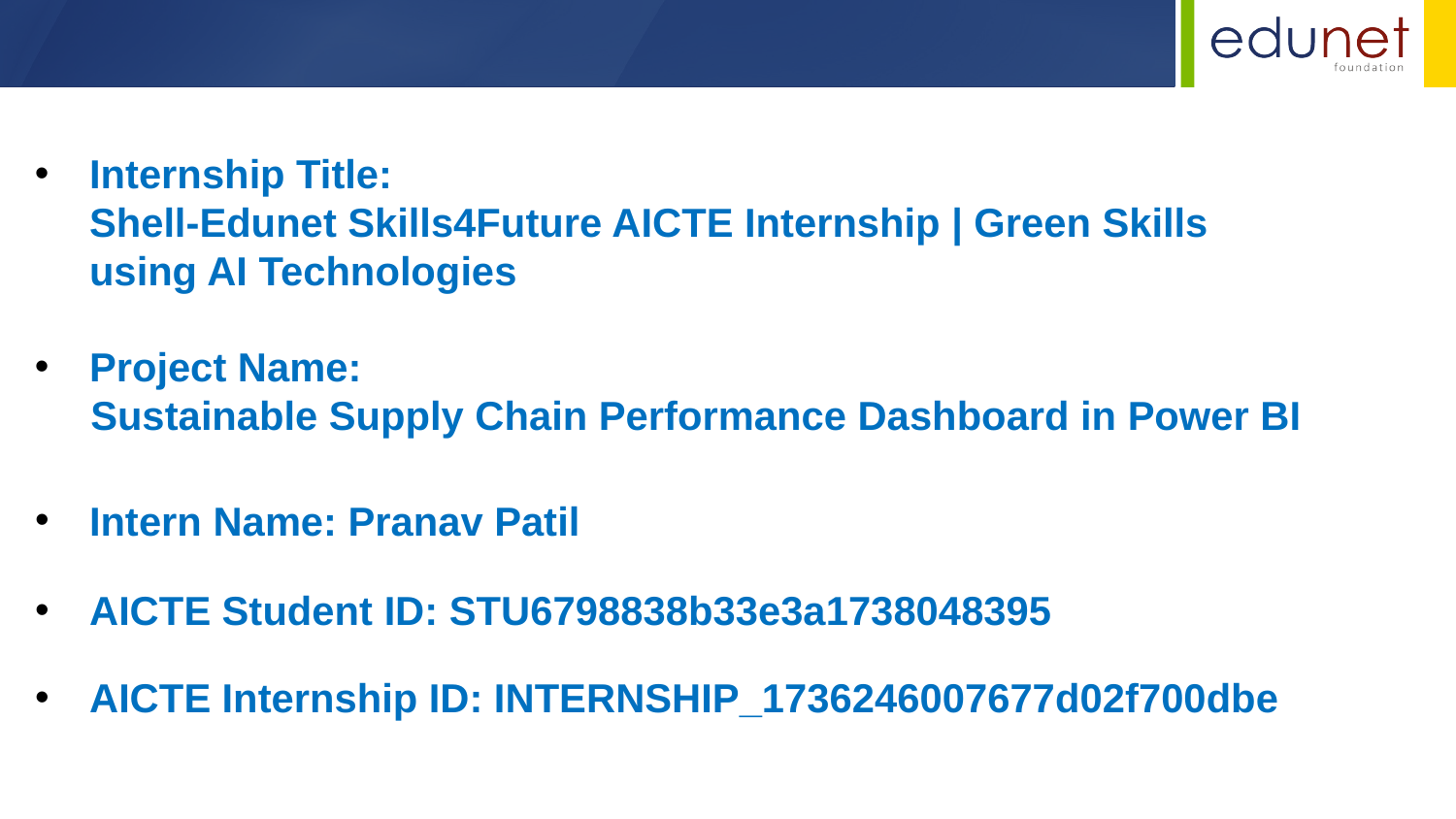

Internship Title:
Shell-Edunet Skills4Future AICTE Internship | Green Skills using AI Technologies

Project Name:
     Sustainable Supply Chain Performance Dashboard in Power BI

Intern Name: Pranav Patil

AICTE Student ID: STU6798838b33e3a1738048395
AICTE Internship ID: INTERNSHIP_1736246007677d02f700dbe